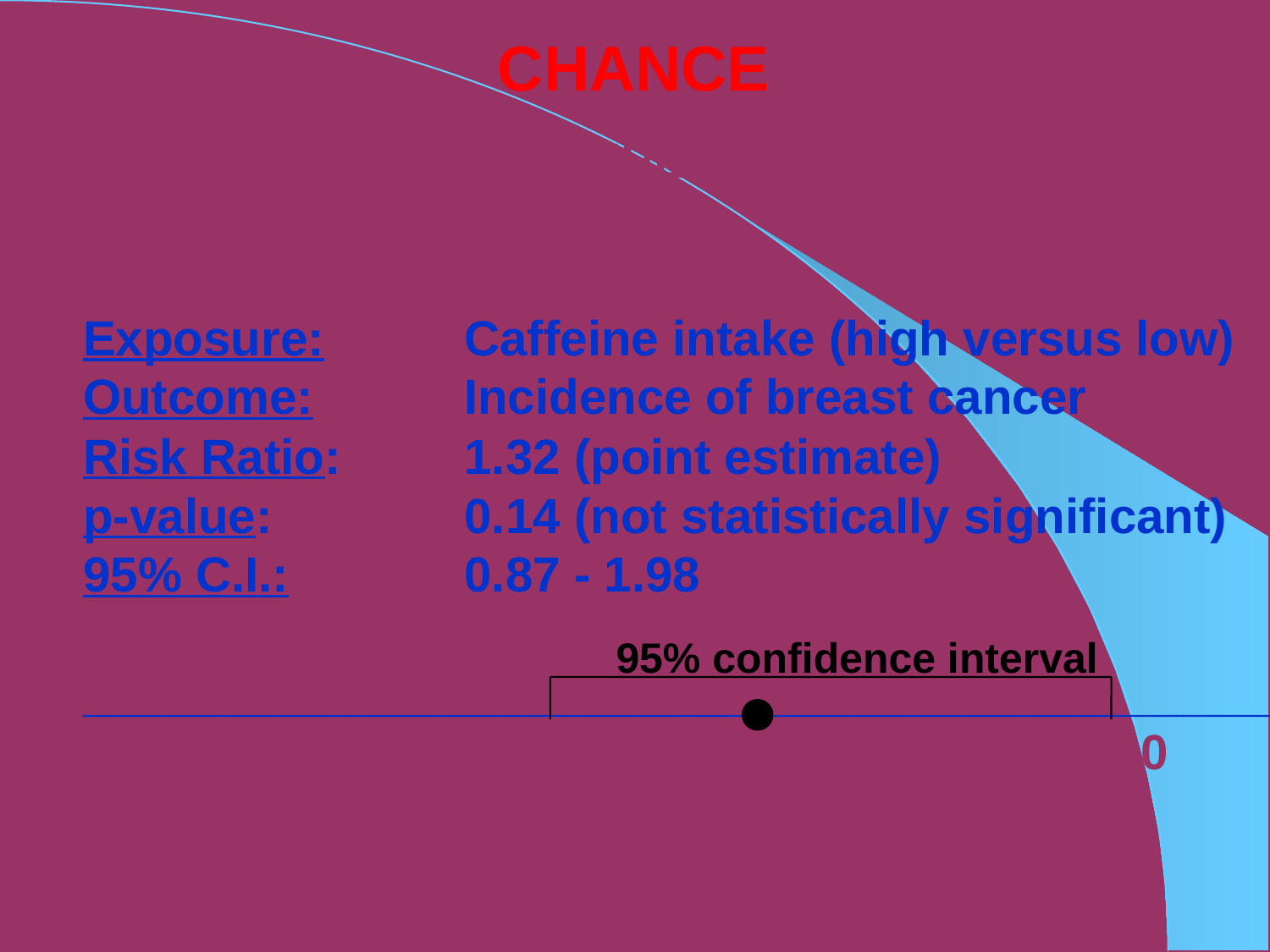

CHANCE
HYPOTHETICAL EXAMPLE OF 95%
CONFIDENCE INTERVAL

Exposure:		Caffeine intake (high versus low)
Outcome: 		Incidence of breast cancer
Risk Ratio: 	1.32 (point estimate)
p-value: 		0.14 (not statistically significant)
95% C.I.: 		0.87 - 1.98

_____________________________________________
0.0		0.5		1.0		1.5		2.0
			   (null value)

95% confidence interval